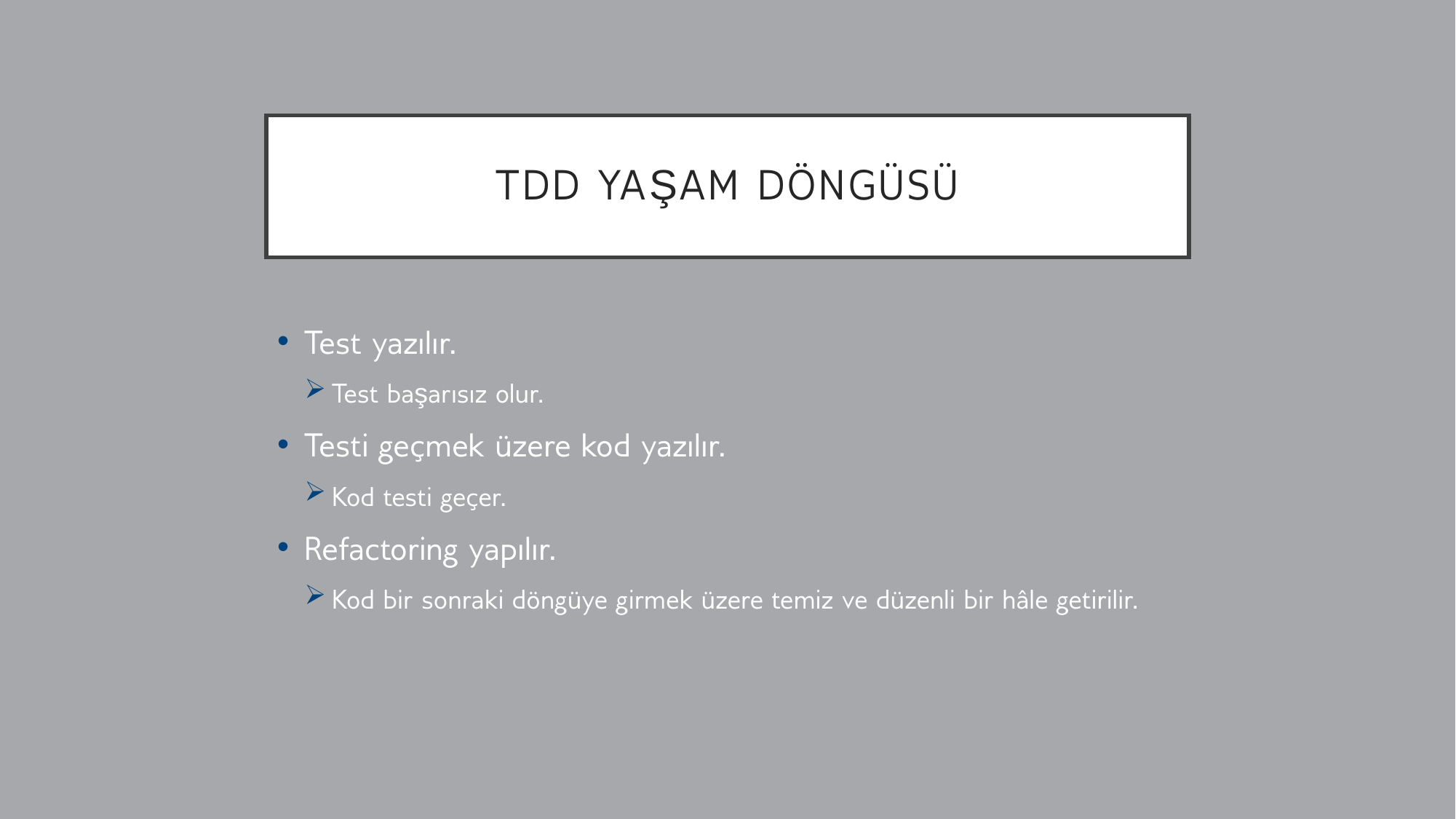

# TDD YAŞAM DÖNGÜSÜ
Test yazılır.
Test başarısız olur.
Testi geçmek üzere kod yazılır.
Kod testi geçer.
Refactoring yapılır.
Kod bir sonraki döngüye girmek üzere temiz ve düzenli bir hâle getirilir.